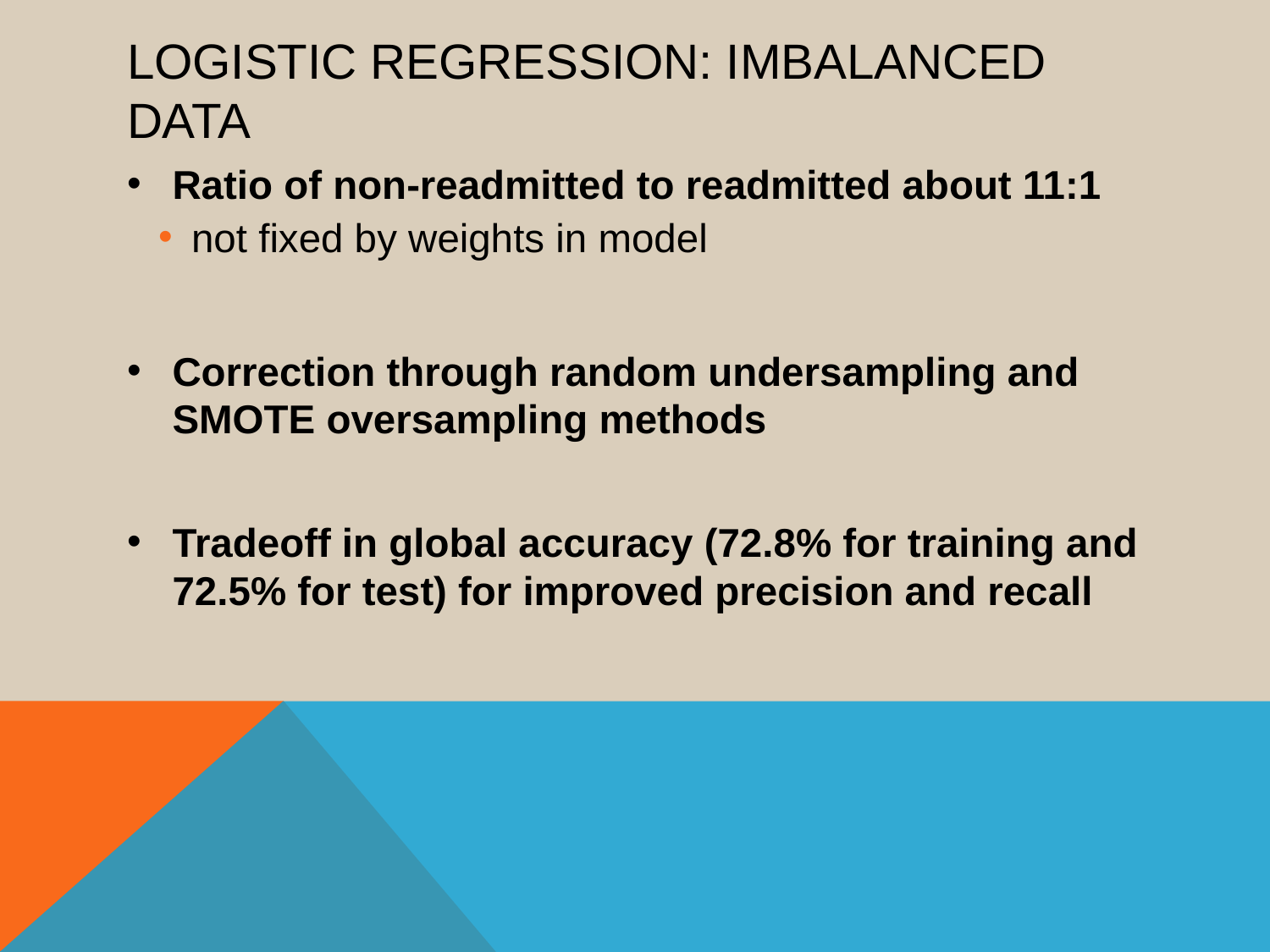

# Logistic regression: imbalanced data
Ratio of non-readmitted to readmitted about 11:1
 not fixed by weights in model

Correction through random undersampling and SMOTE oversampling methods

Tradeoff in global accuracy (72.8% for training and 72.5% for test) for improved precision and recall